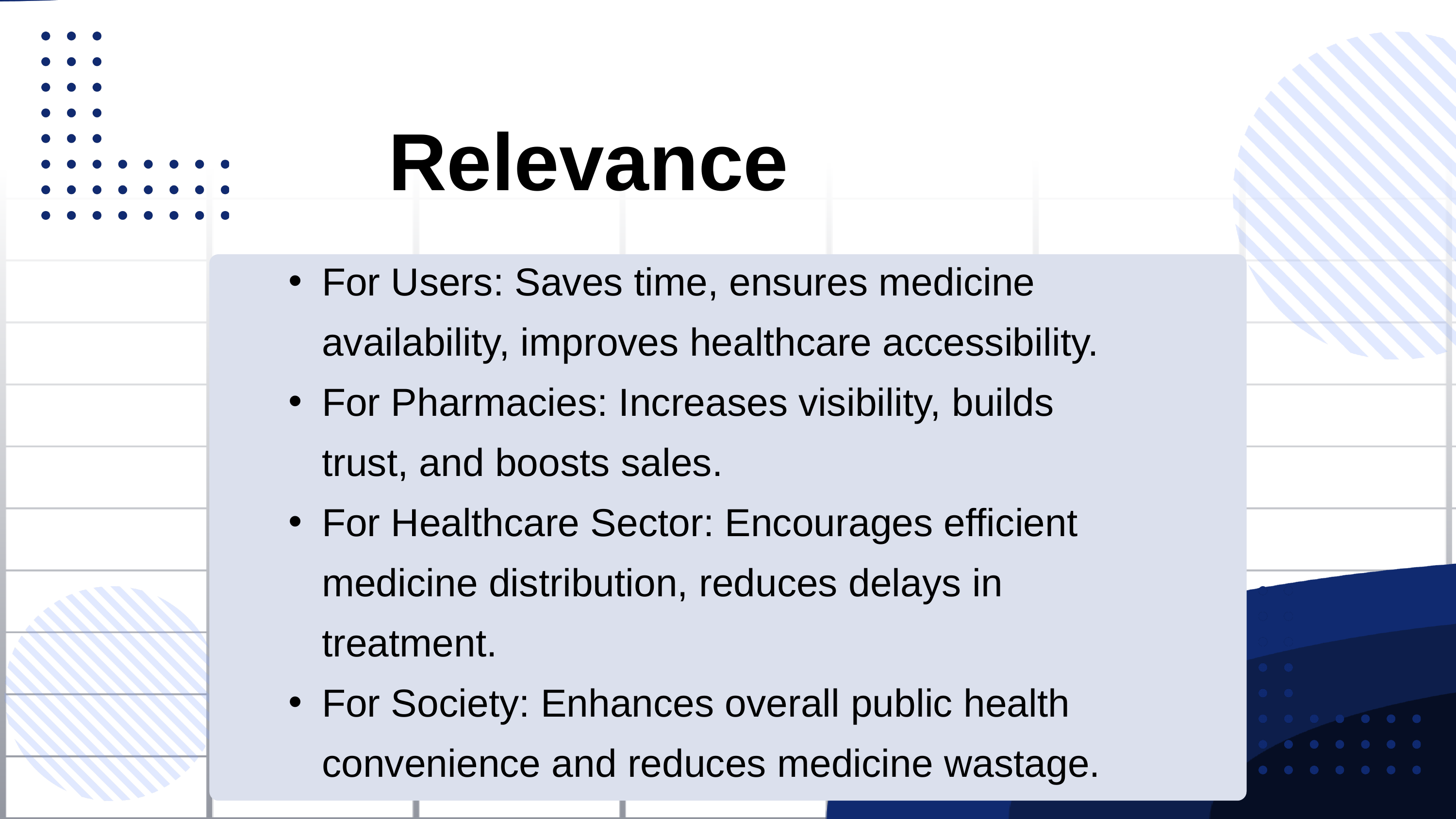

Relevance
For Users: Saves time, ensures medicine availability, improves healthcare accessibility.
For Pharmacies: Increases visibility, builds trust, and boosts sales.
For Healthcare Sector: Encourages efficient medicine distribution, reduces delays in treatment.
For Society: Enhances overall public health convenience and reduces medicine wastage.